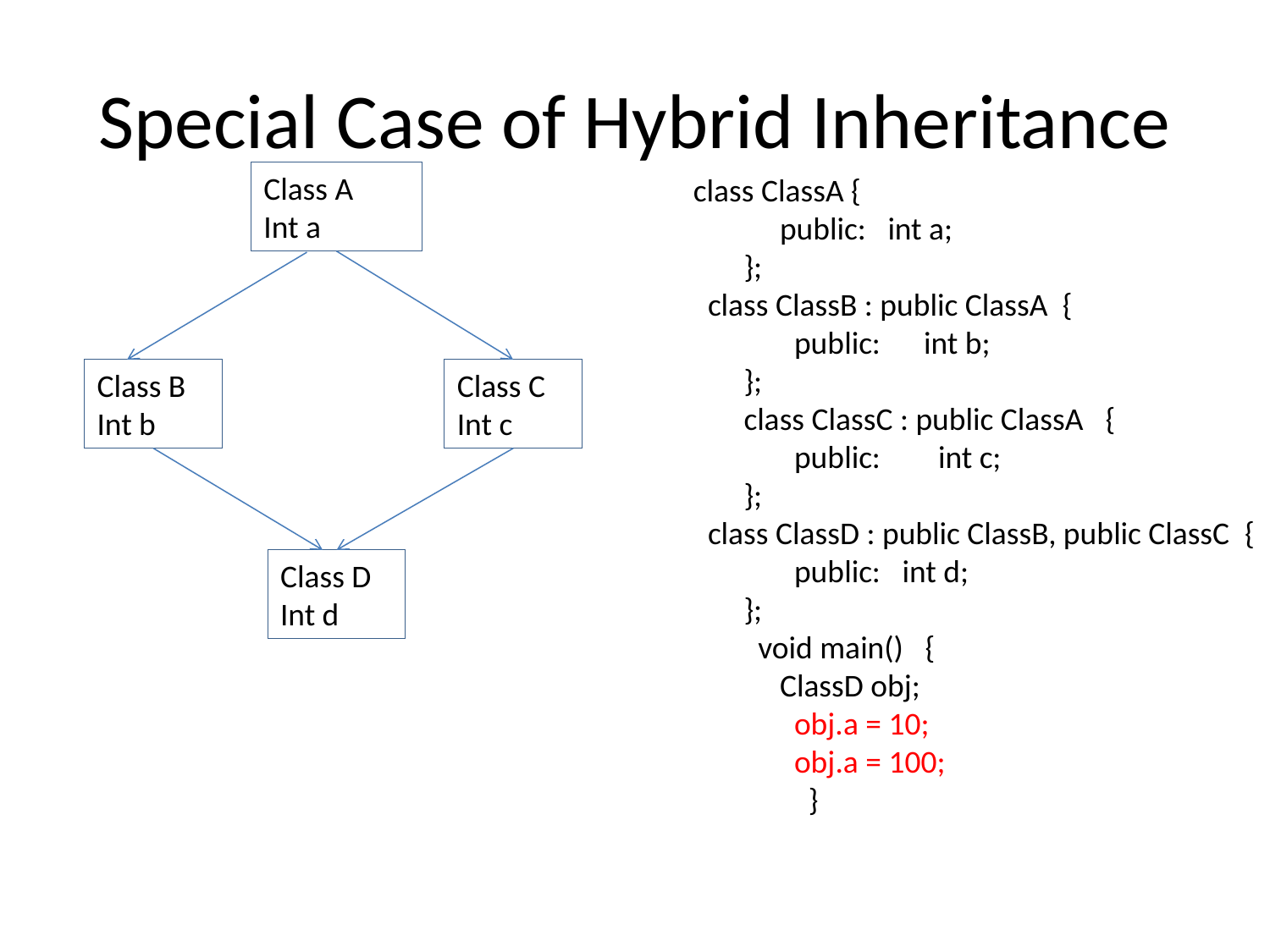

# Special Case of Hybrid Inheritance
Class A
Int a
class ClassA {
            public:   int a;
       };
  class ClassB : public ClassA  {
              public:      int b;
       };
       class ClassC : public ClassA   {
              public:        int c;
       };
  class ClassD : public ClassB, public ClassC  {
              public:   int d;
       };
         void main()   {
            ClassD obj;
              obj.a = 10;
              obj.a = 100;
                }

Class B
Int b
Class C
Int c
Class D
Int d